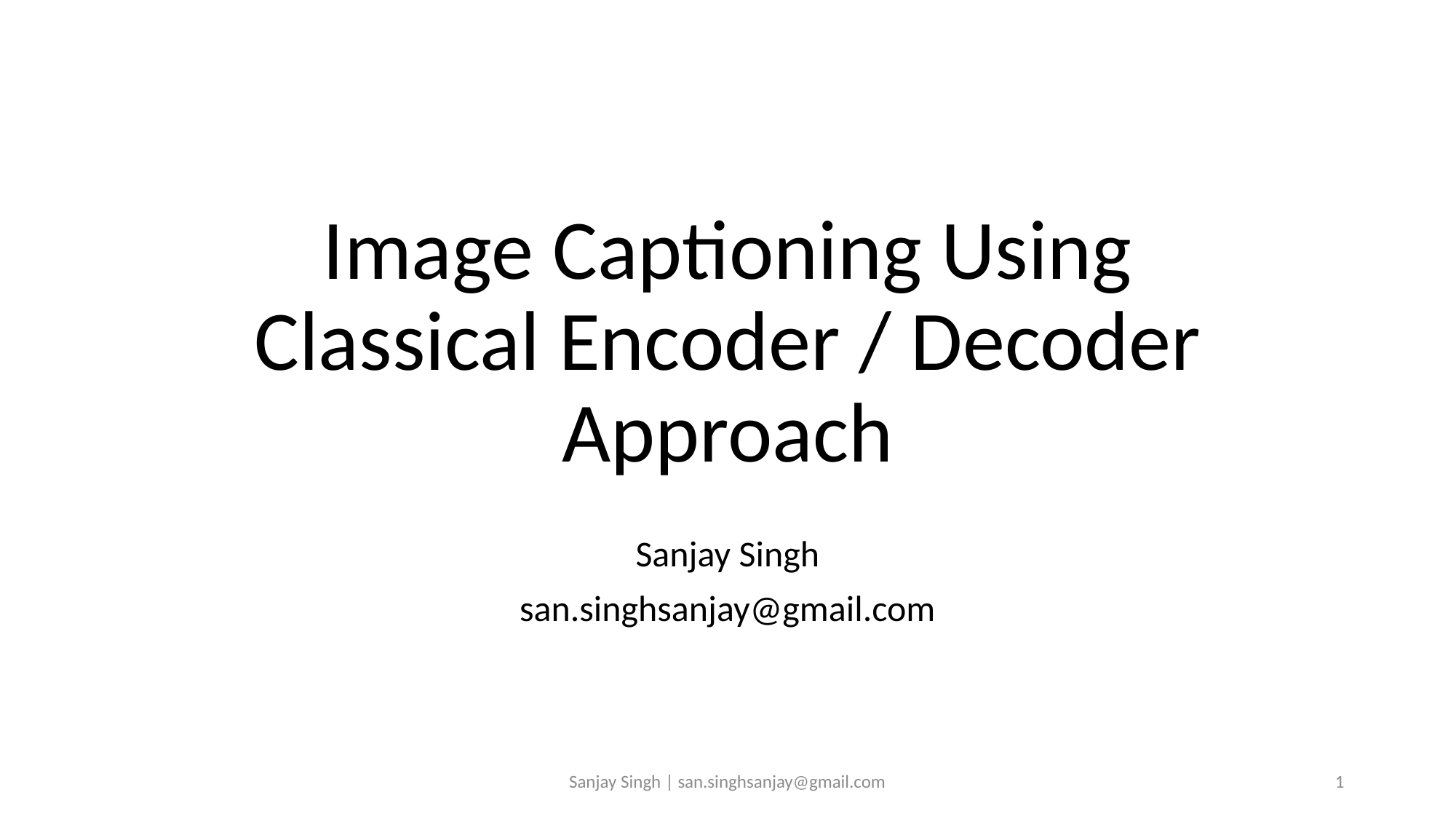

# Image Captioning Using Classical Encoder / Decoder Approach
Sanjay Singh
san.singhsanjay@gmail.com
Sanjay Singh | san.singhsanjay@gmail.com
1